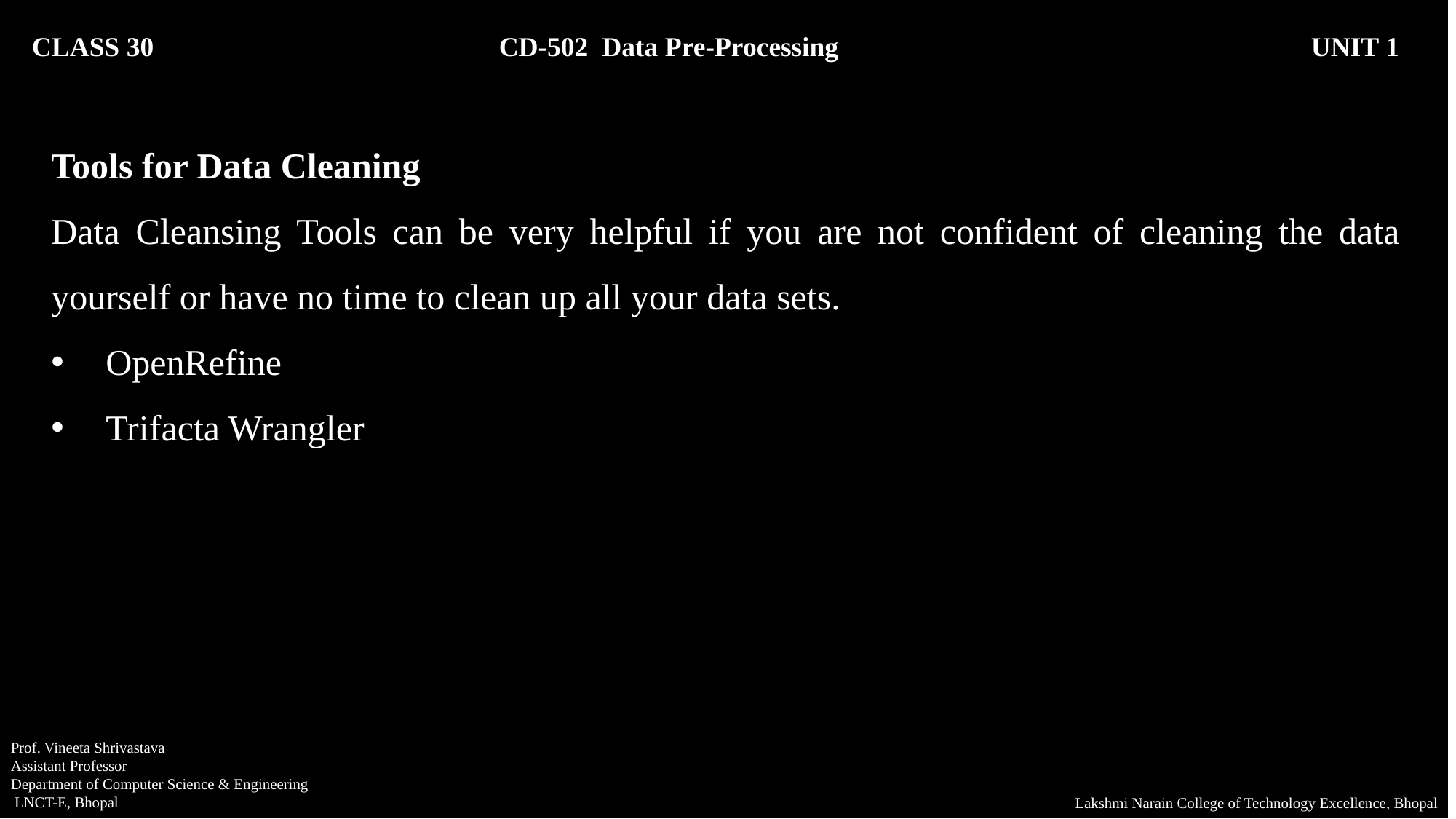

CLASS 30                                                  CD-502  Data Pre-Processing		                                           UNIT 1
Tools for Data Cleaning
Data Cleansing Tools can be very helpful if you are not confident of cleaning the data yourself or have no time to clean up all your data sets.
OpenRefine
Trifacta Wrangler

Prof. Vineeta Shrivastava
Assistant Professor
Department of Computer Science & Engineering
 LNCT-E, Bhopal
Lakshmi Narain College of Technology Excellence, Bhopal